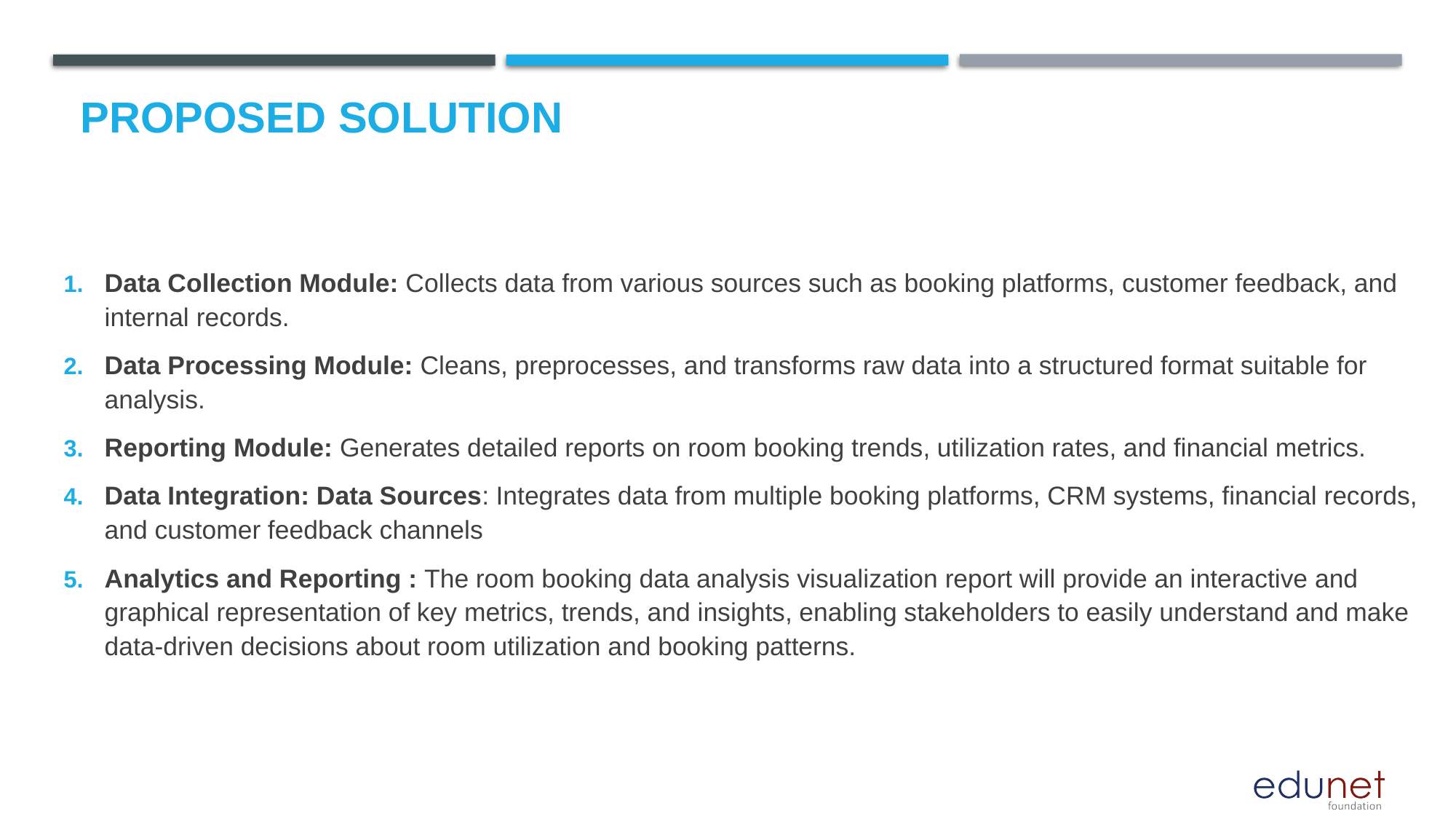

# Proposed Solution
Data Collection Module: Collects data from various sources such as booking platforms, customer feedback, and internal records.
Data Processing Module: Cleans, preprocesses, and transforms raw data into a structured format suitable for analysis.
Reporting Module: Generates detailed reports on room booking trends, utilization rates, and financial metrics.
Data Integration: Data Sources: Integrates data from multiple booking platforms, CRM systems, financial records, and customer feedback channels
Analytics and Reporting : The room booking data analysis visualization report will provide an interactive and graphical representation of key metrics, trends, and insights, enabling stakeholders to easily understand and make data-driven decisions about room utilization and booking patterns.